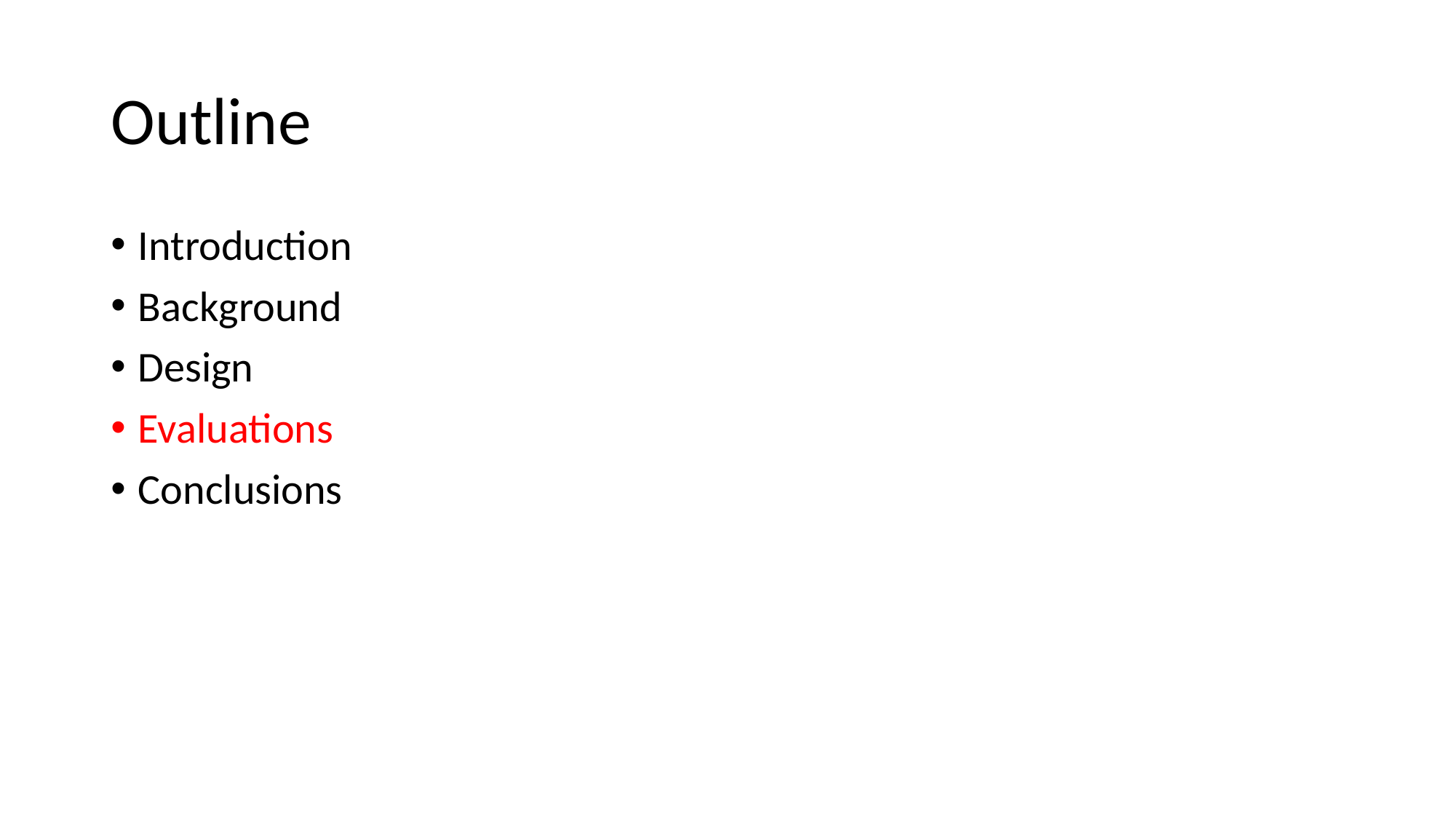

# Outline
Introduction
Background
Design
Evaluations
Conclusions